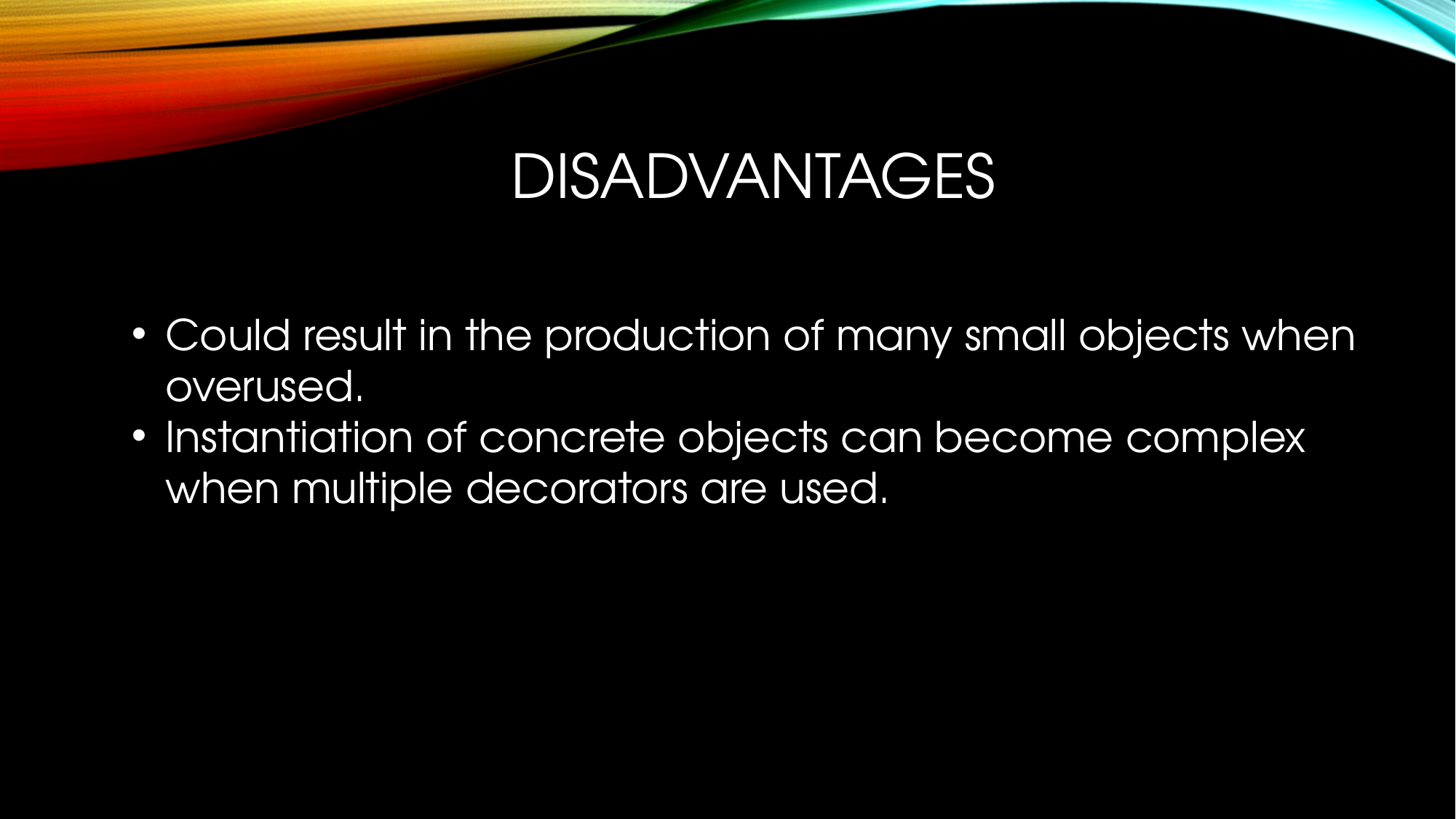

# Disadvantages
Could result in the production of many small objects when overused.
Instantiation of concrete objects can become complex when multiple decorators are used.